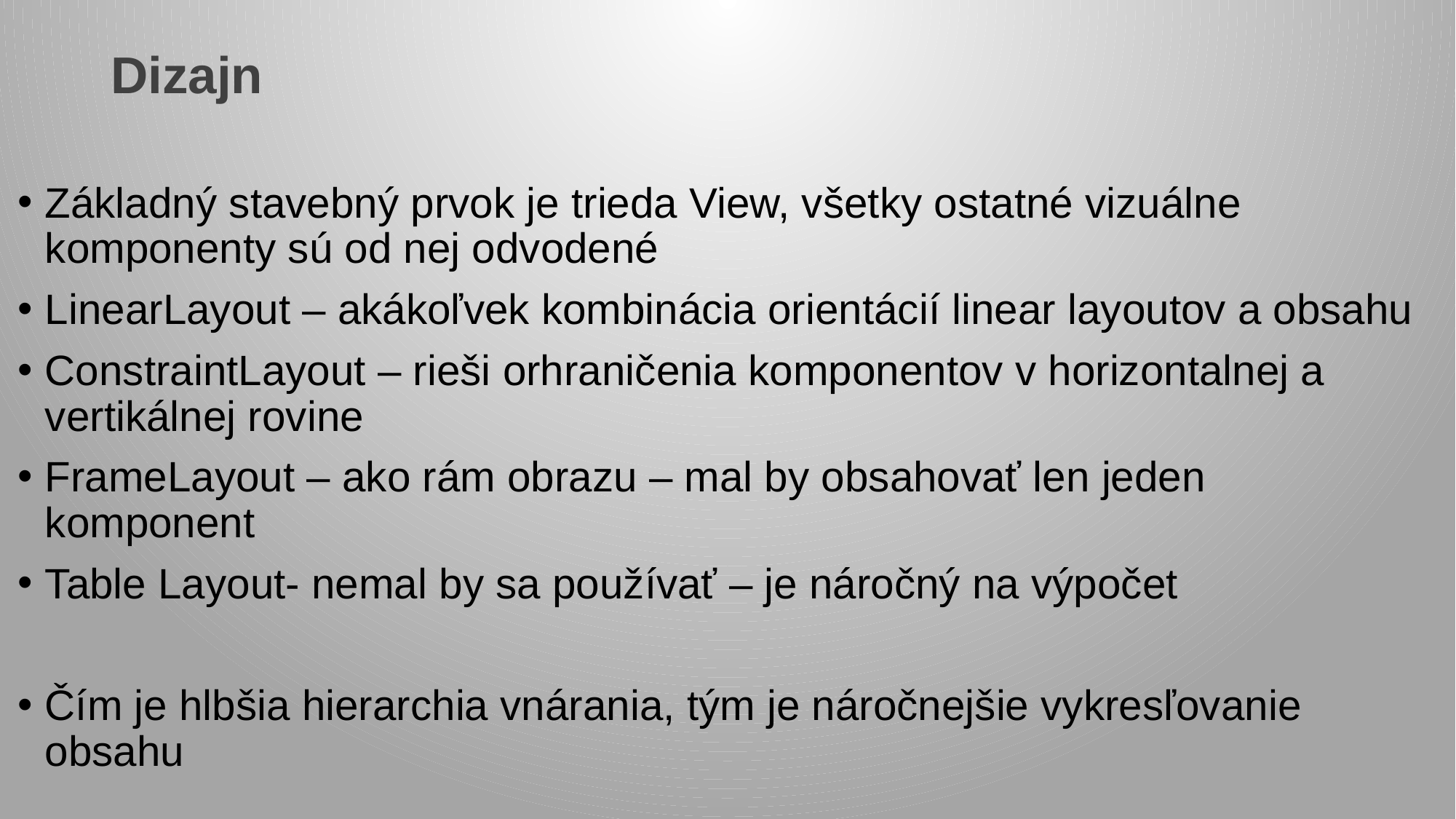

# Dizajn
Základný stavebný prvok je trieda View, všetky ostatné vizuálne komponenty sú od nej odvodené
LinearLayout – akákoľvek kombinácia orientácií linear layoutov a obsahu
ConstraintLayout – rieši orhraničenia komponentov v horizontalnej a vertikálnej rovine
FrameLayout – ako rám obrazu – mal by obsahovať len jeden komponent
Table Layout- nemal by sa používať – je náročný na výpočet

Čím je hlbšia hierarchia vnárania, tým je náročnejšie vykresľovanie obsahu